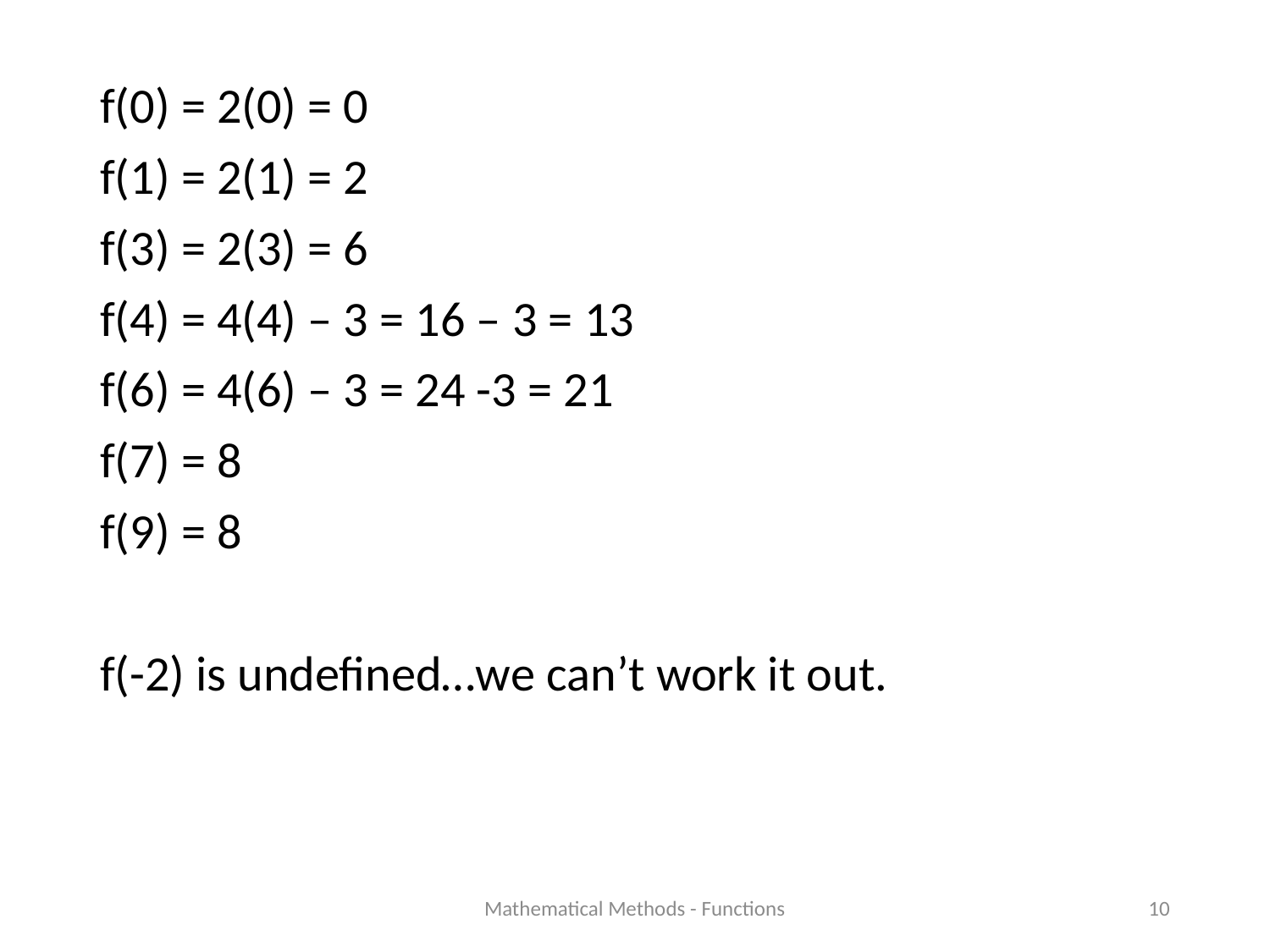

f(0) = 2(0) = 0
f(1) = 2(1) = 2
f(3) = 2(3) = 6
f(4) = 4(4) – 3 = 16 – 3 = 13
f(6) = 4(6) – 3 = 24 -3 = 21
f(7) = 8
f(9) = 8

f(-2) is undefined…we can’t work it out.
Mathematical Methods - Functions
10